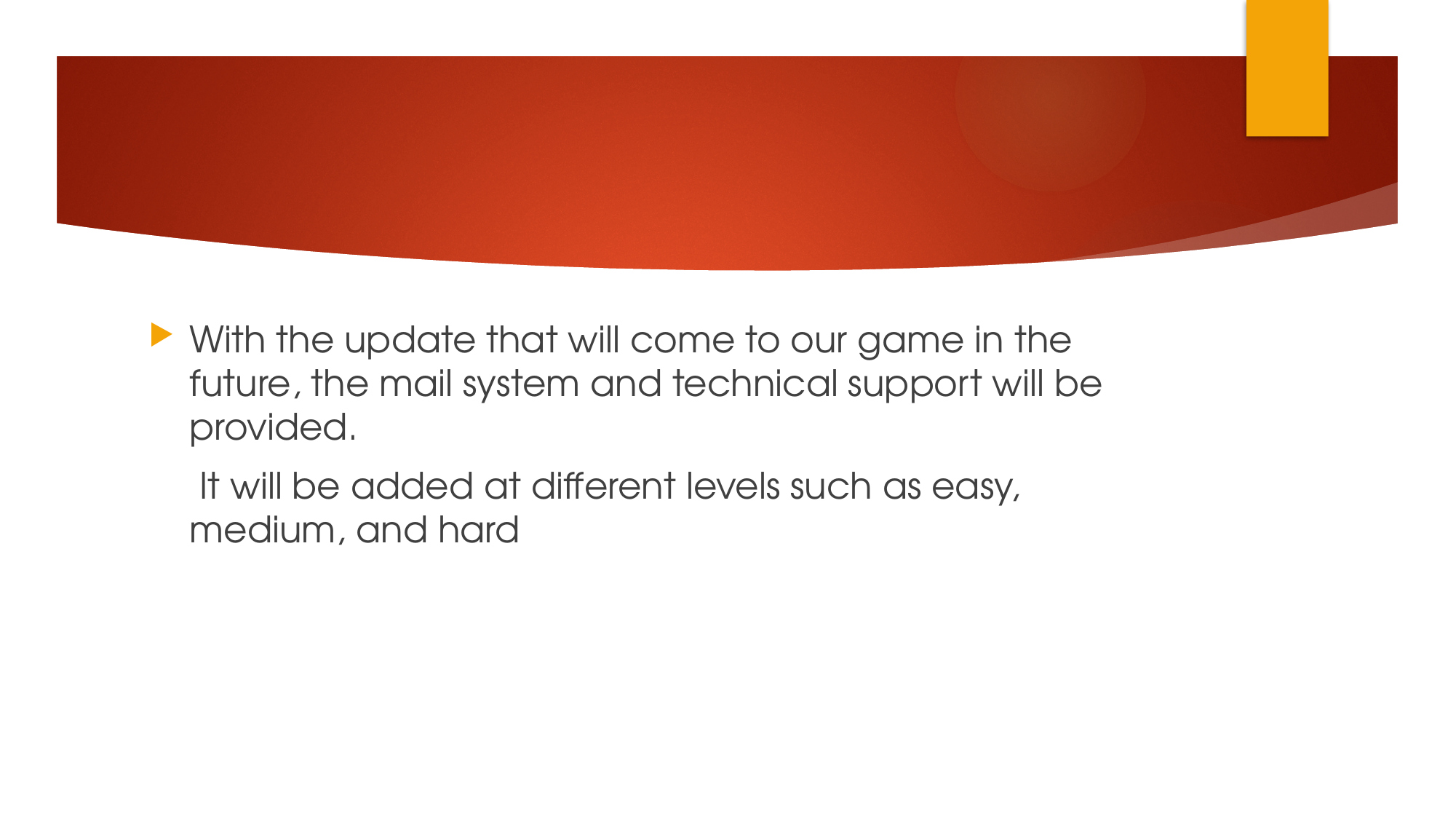

#
With the update that will come to our game in the future, the mail system and technical support will be provided.
 It will be added at different levels such as easy, medium, and hard